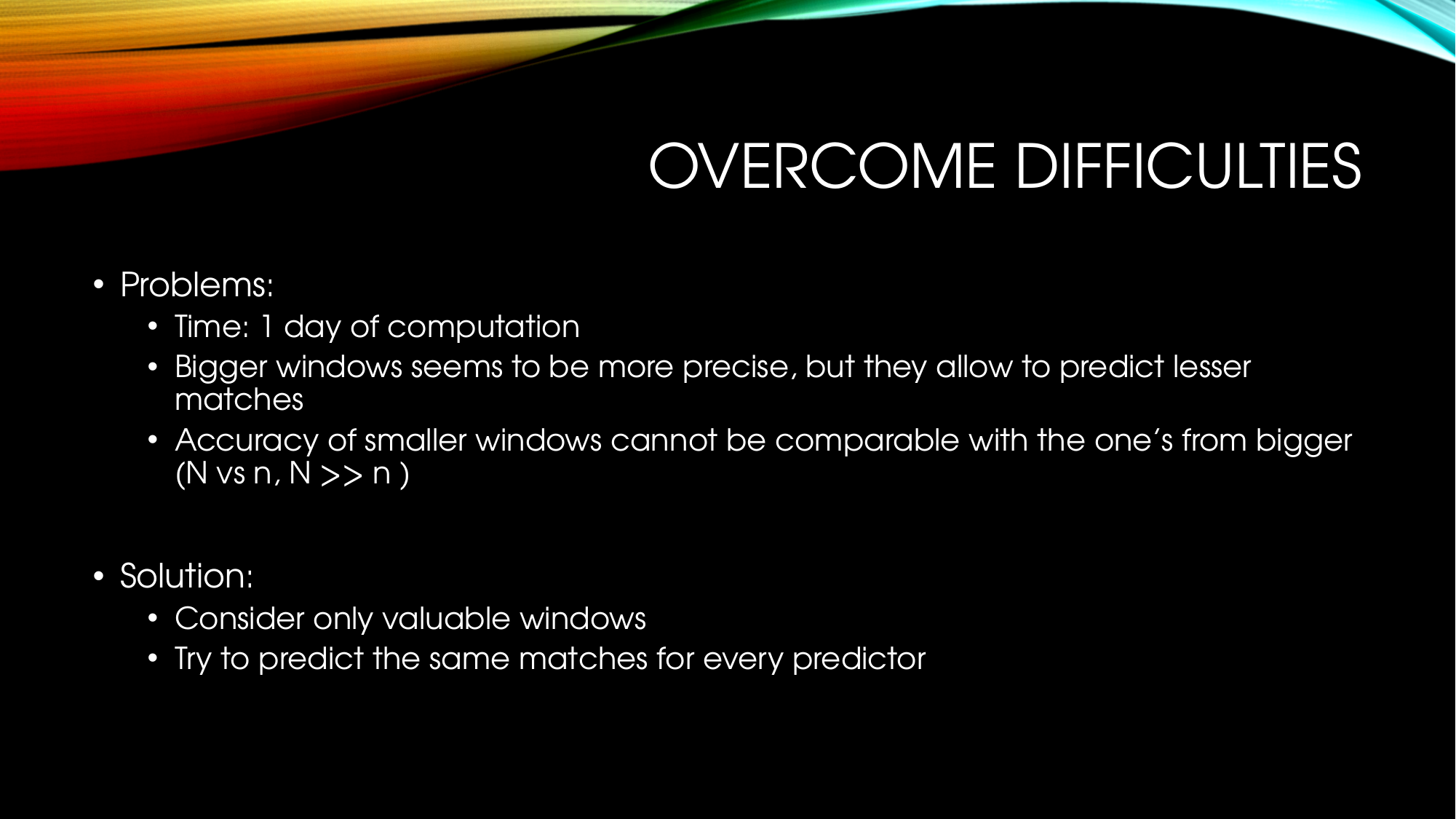

# Overcome difficulties
Problems:
Time: 1 day of computation
Bigger windows seems to be more precise, but they allow to predict lesser matches
Accuracy of smaller windows cannot be comparable with the one’s from bigger (N vs n, N >> n )

Solution:
Consider only valuable windows
Try to predict the same matches for every predictor